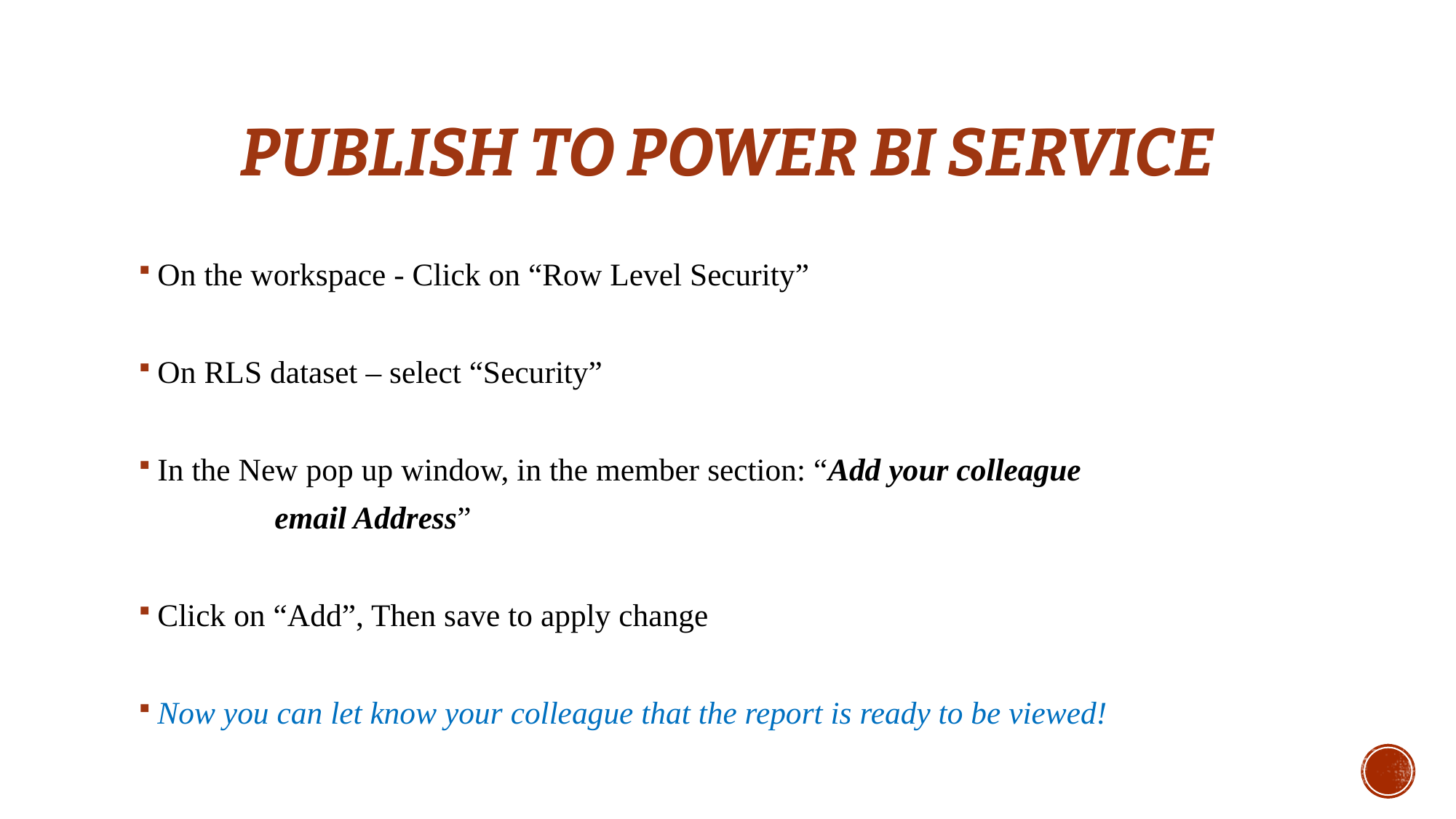

# Publish to Power Bi Service
On the workspace - Click on “Row Level Security”

On RLS dataset – select “Security”

In the New pop up window, in the member section: “Add your colleague
                 email Address”

Click on “Add”, Then save to apply change

Now you can let know your colleague that the report is ready to be viewed!